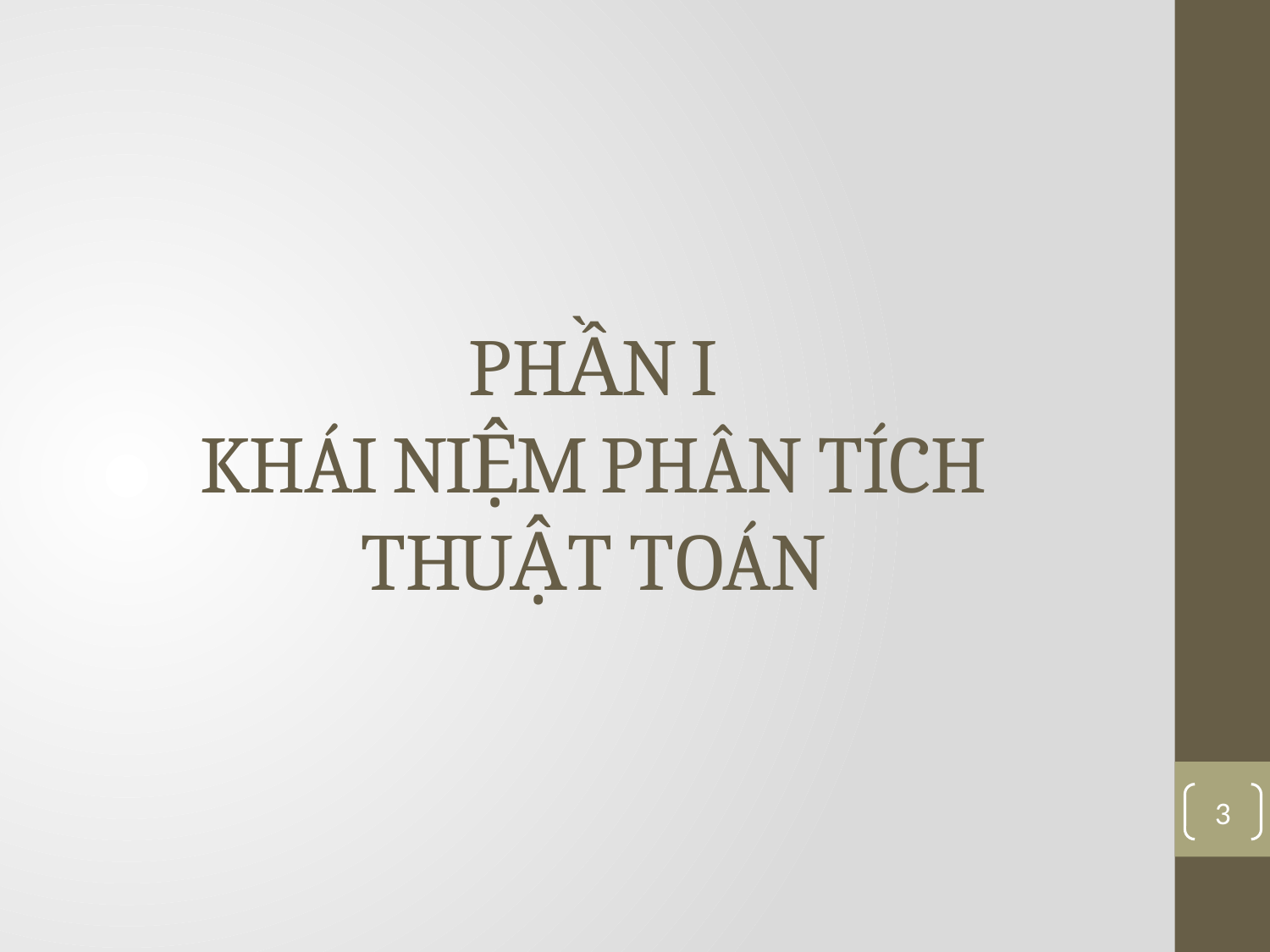

# PHẦN I KHÁI NIỆM PHÂN TÍCH THUẬT TOÁN
3